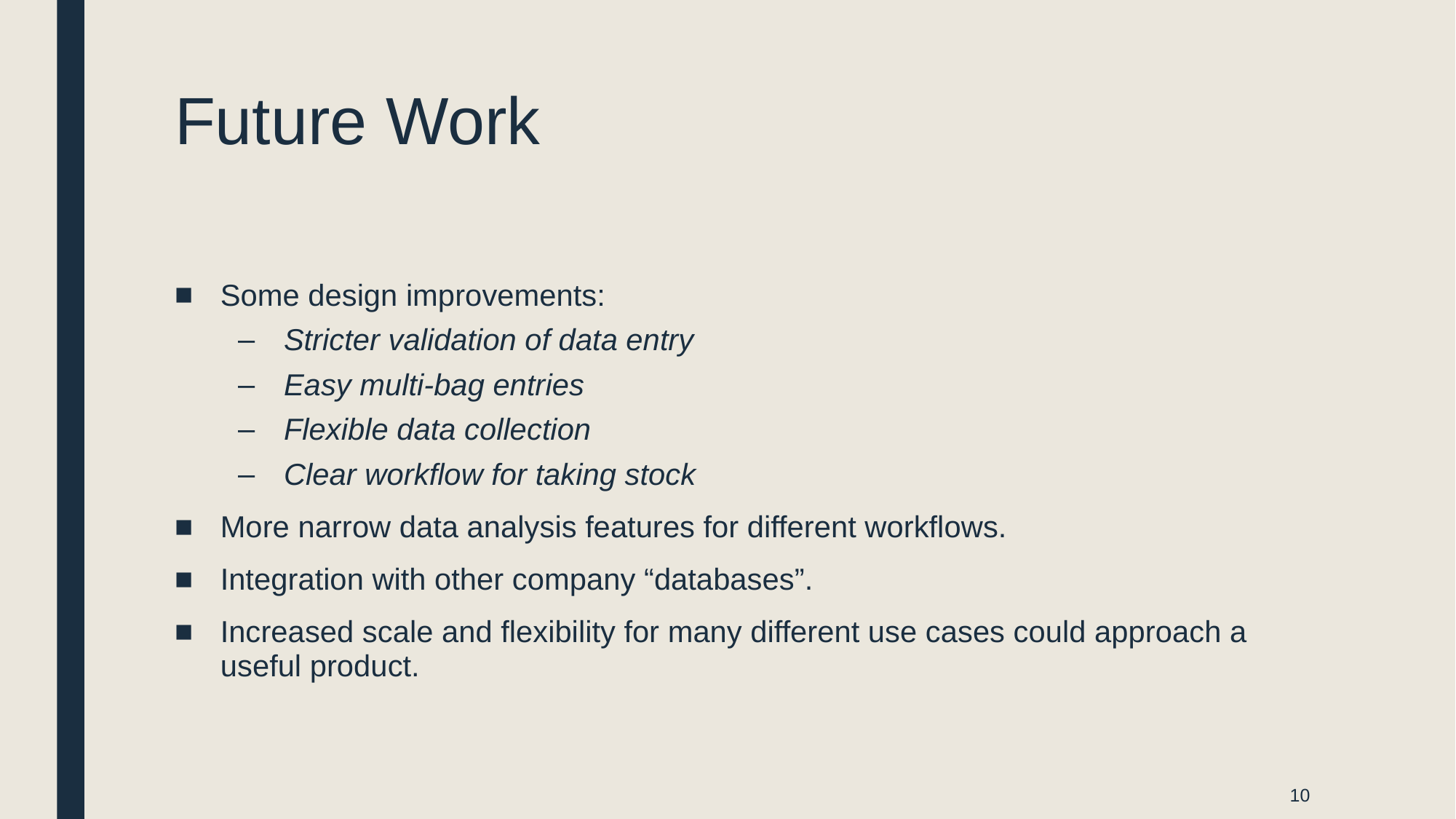

# Future Work
Some design improvements:
Stricter validation of data entry
Easy multi-bag entries
Flexible data collection
Clear workflow for taking stock
More narrow data analysis features for different workflows.
Integration with other company “databases”.
Increased scale and flexibility for many different use cases could approach a useful product.

10